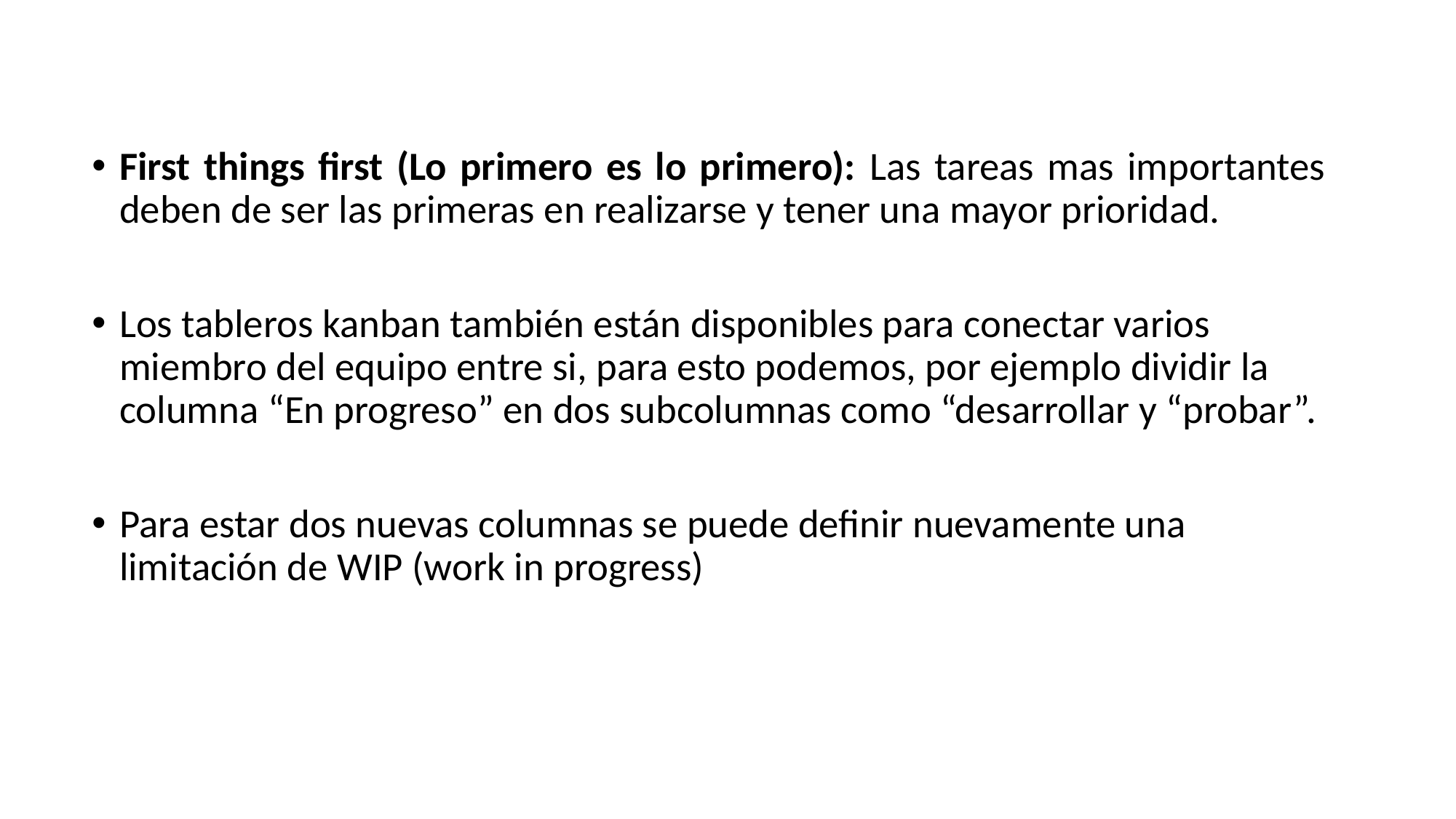

First things first (Lo primero es lo primero): Las tareas mas importantes deben de ser las primeras en realizarse y tener una mayor prioridad.

Los tableros kanban también están disponibles para conectar varios miembro del equipo entre si, para esto podemos, por ejemplo dividir la columna “En progreso” en dos subcolumnas como “desarrollar y “probar”.

Para estar dos nuevas columnas se puede definir nuevamente una limitación de WIP (work in progress)